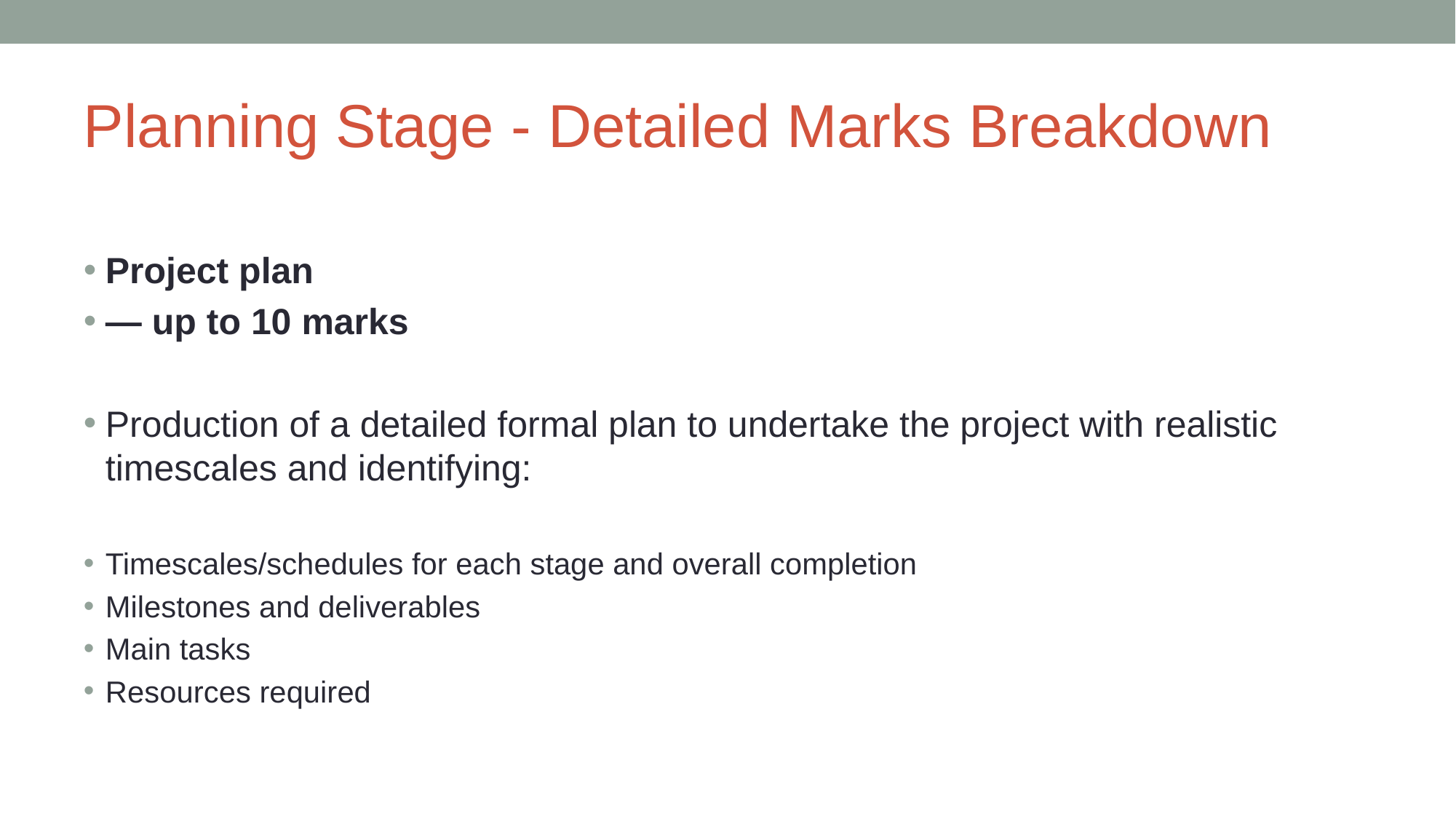

# Planning Stage - Detailed Marks Breakdown

Project plan
— up to 10 marks

Production of a detailed formal plan to undertake the project with realistic timescales and identifying:

Timescales/schedules for each stage and overall completion
Milestones and deliverables
Main tasks
Resources required